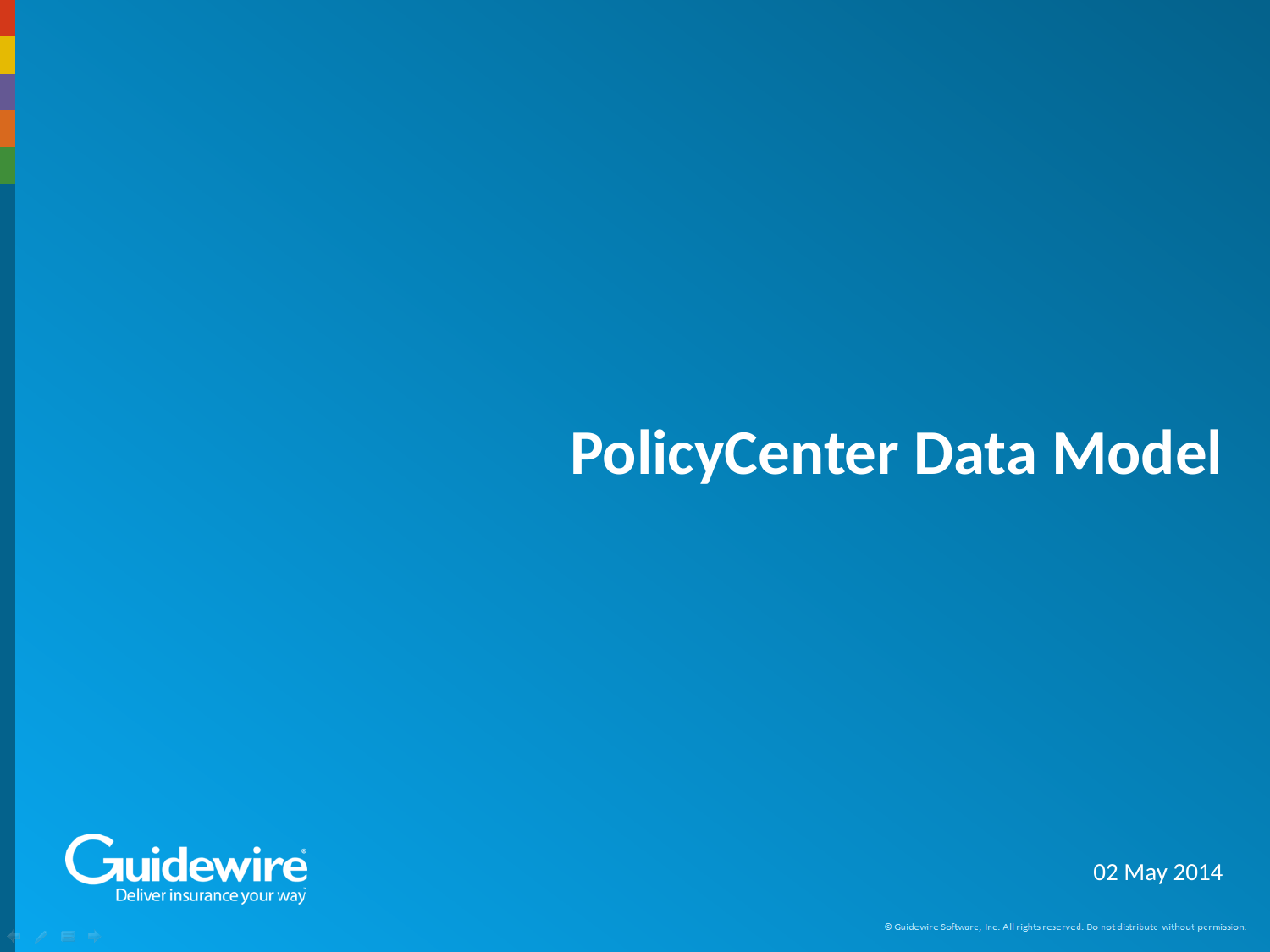

# PolicyCenter Data Model
02 May 2014